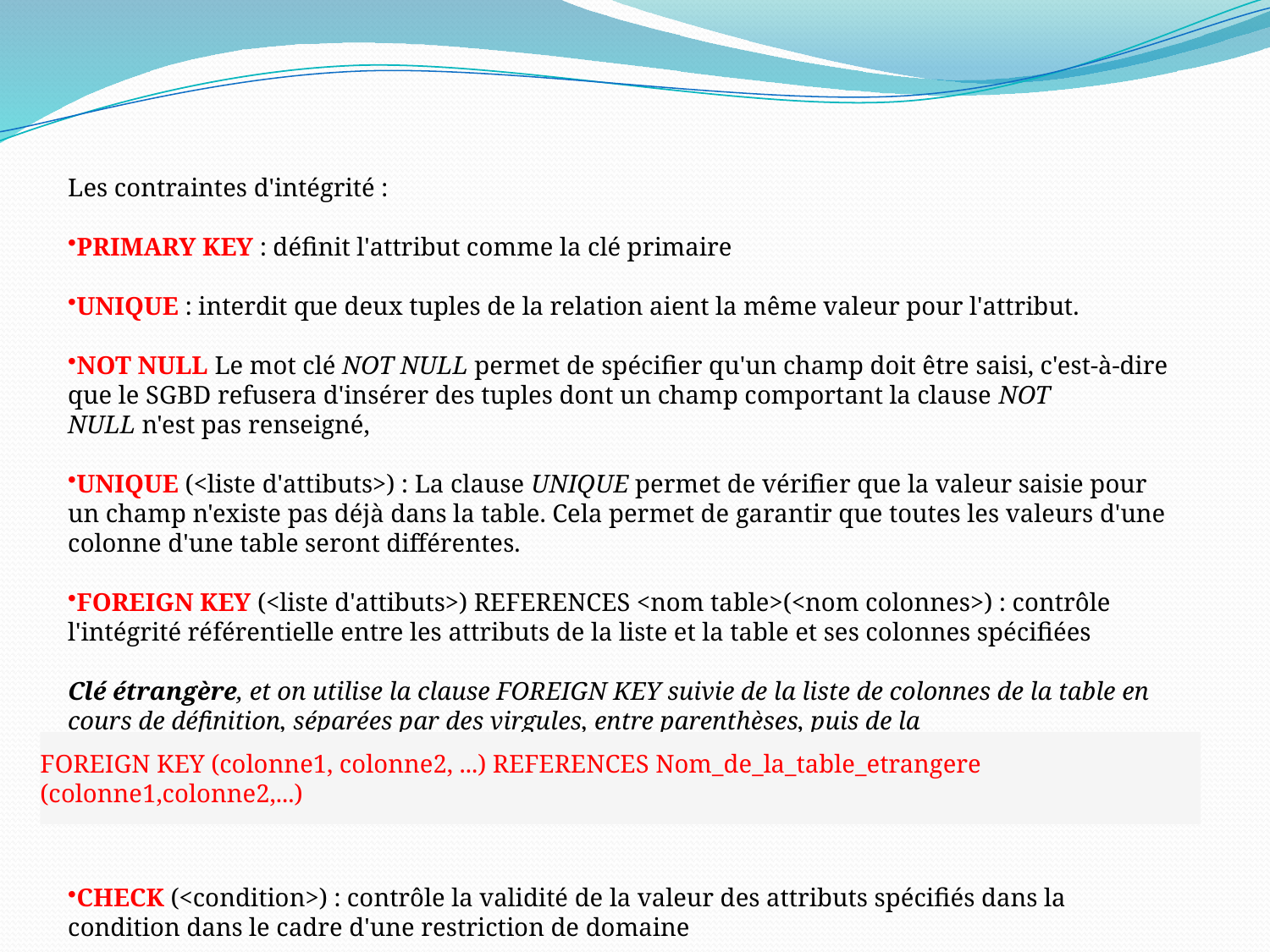

Les contraintes d'intégrité :

PRIMARY KEY : définit l'attribut comme la clé primaire

UNIQUE : interdit que deux tuples de la relation aient la même valeur pour l'attribut.

NOT NULL Le mot clé NOT NULL permet de spécifier qu'un champ doit être saisi, c'est-à-dire que le SGBD refusera d'insérer des tuples dont un champ comportant la clause NOT NULL n'est pas renseigné,

UNIQUE (<liste d'attibuts>) : La clause UNIQUE permet de vérifier que la valeur saisie pour un champ n'existe pas déjà dans la table. Cela permet de garantir que toutes les valeurs d'une colonne d'une table seront différentes.

FOREIGN KEY (<liste d'attibuts>) REFERENCES <nom table>(<nom colonnes>) : contrôle l'intégrité référentielle entre les attributs de la liste et la table et ses colonnes spécifiées

Clé étrangère, et on utilise la clause FOREIGN KEY suivie de la liste de colonnes de la table en cours de définition, séparées par des virgules, entre parenthèses, puis de la clause REFERENCES suivie du nom de la table étrangère et de la liste de ses colonnes correspondantes, séparées par des virgules, entre parenthèses.

CHECK (<condition>) : contrôle la validité de la valeur des attributs spécifiés dans la condition dans le cadre d'une restriction de domaine
FOREIGN KEY (colonne1, colonne2, ...) REFERENCES Nom_de_la_table_etrangere (colonne1,colonne2,...)